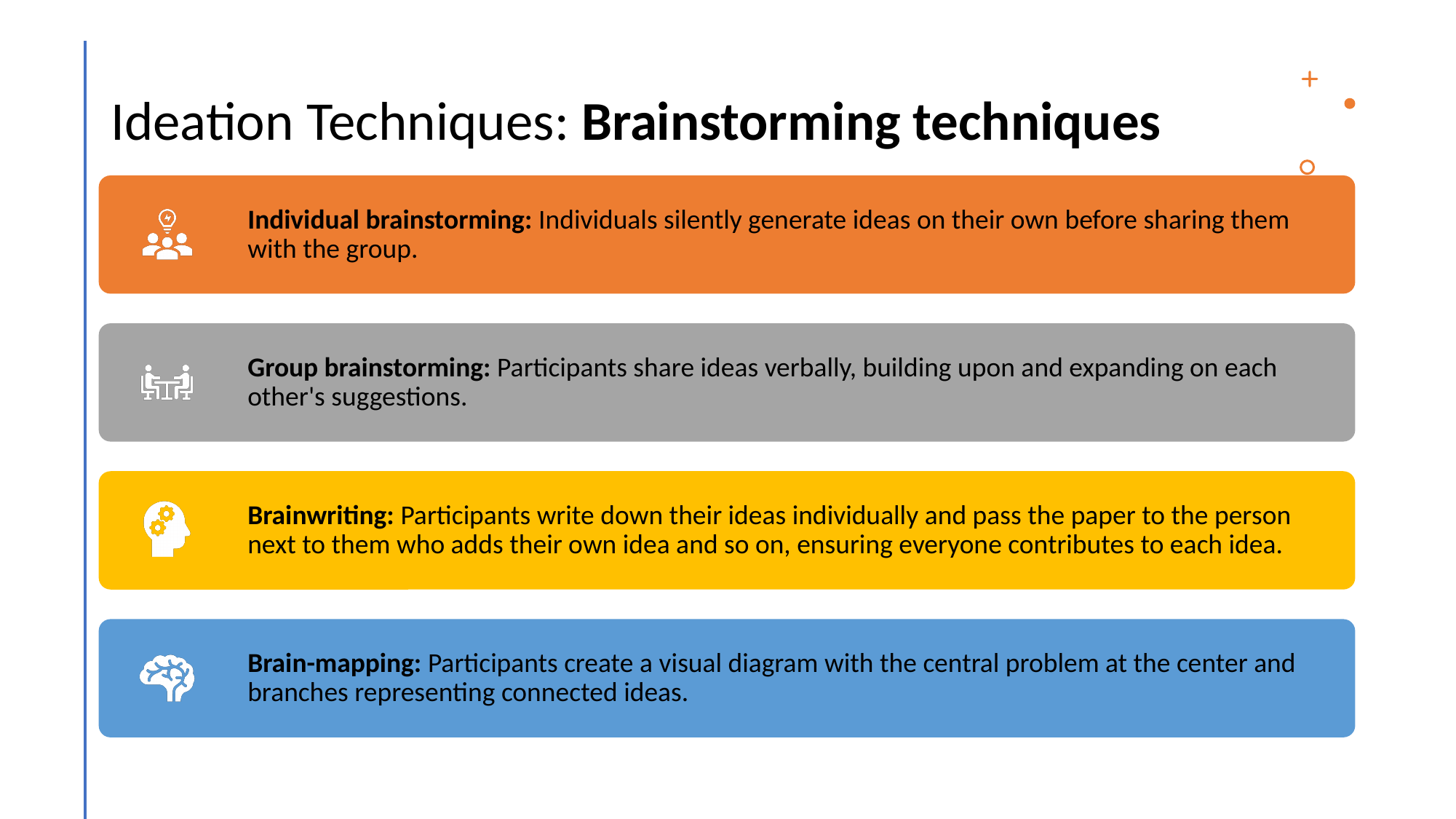

# Ideation Techniques: Brainstorming techniques

Individual brainstorming: Individuals silently generate ideas on their own before sharing them with the group.
Group brainstorming: Participants share ideas verbally, building upon and expanding on each other's suggestions.
Brainwriting: Participants write down their ideas individually and pass the paper to the person next to them who adds their own idea and so on, ensuring everyone contributes to each idea.
Brain-mapping: Participants create a visual diagram with the central problem at the center and branches representing connected ideas.